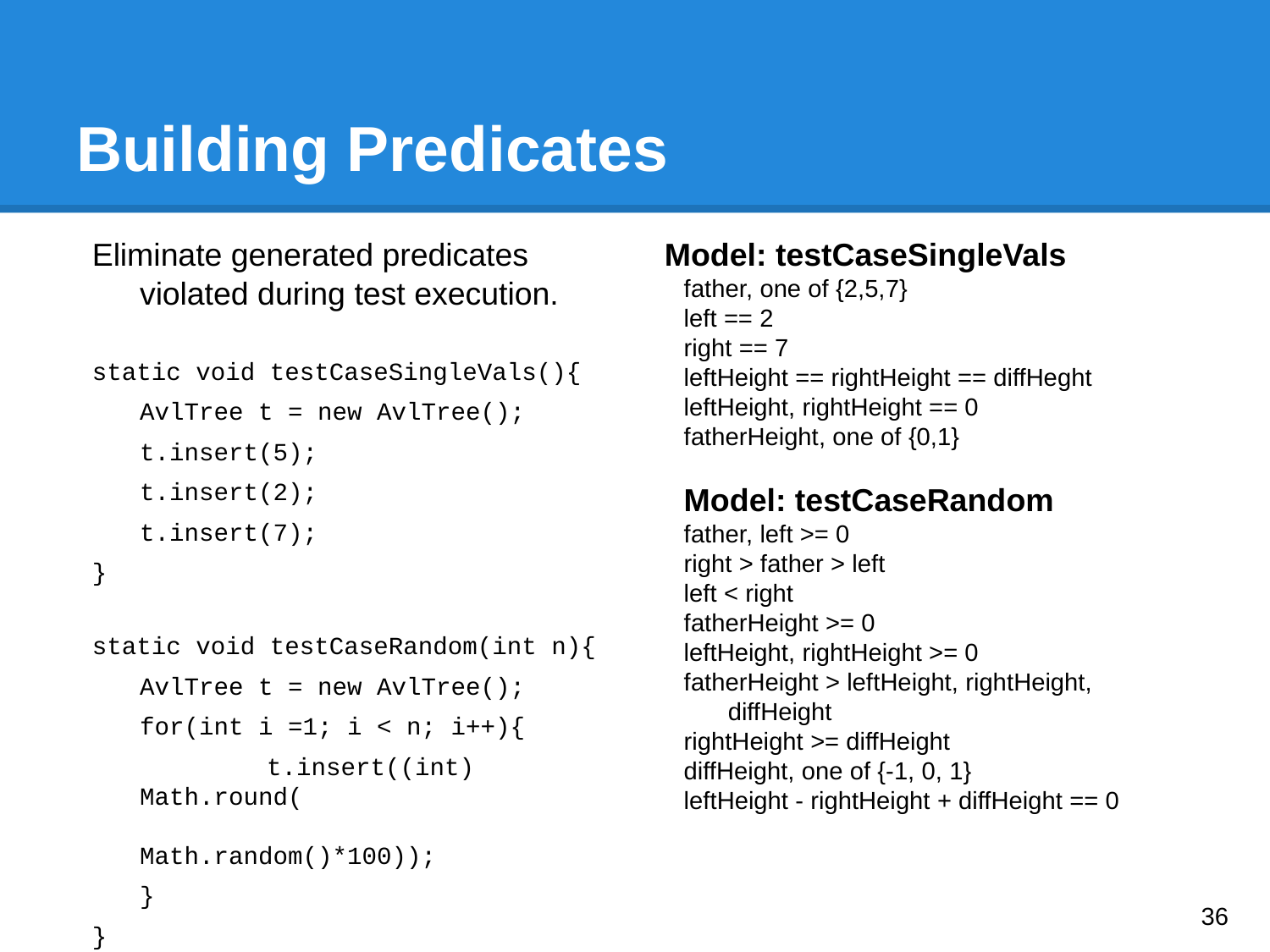

# Building Predicates
Eliminate generated predicates violated during test execution.

static void testCaseSingleVals(){
	AvlTree t = new AvlTree();
	t.insert(5);
	t.insert(2);
	t.insert(7);
}

static void testCaseRandom(int n){
	AvlTree t = new AvlTree();
	for(int i =1; i < n; i++){
		t.insert((int) Math.round(
			Math.random()*100));
	}
}
Model: testCaseSingleVals
father, one of {2,5,7}
left == 2
right == 7
leftHeight == rightHeight == diffHeght
leftHeight, rightHeight == 0
fatherHeight, one of {0,1}

Model: testCaseRandom
father, left >= 0
right > father > left
left < right
fatherHeight >= 0
leftHeight, rightHeight >= 0
fatherHeight > leftHeight, rightHeight, diffHeight
rightHeight >= diffHeight
diffHeight, one of {-1, 0, 1}
leftHeight - rightHeight + diffHeight == 0

36